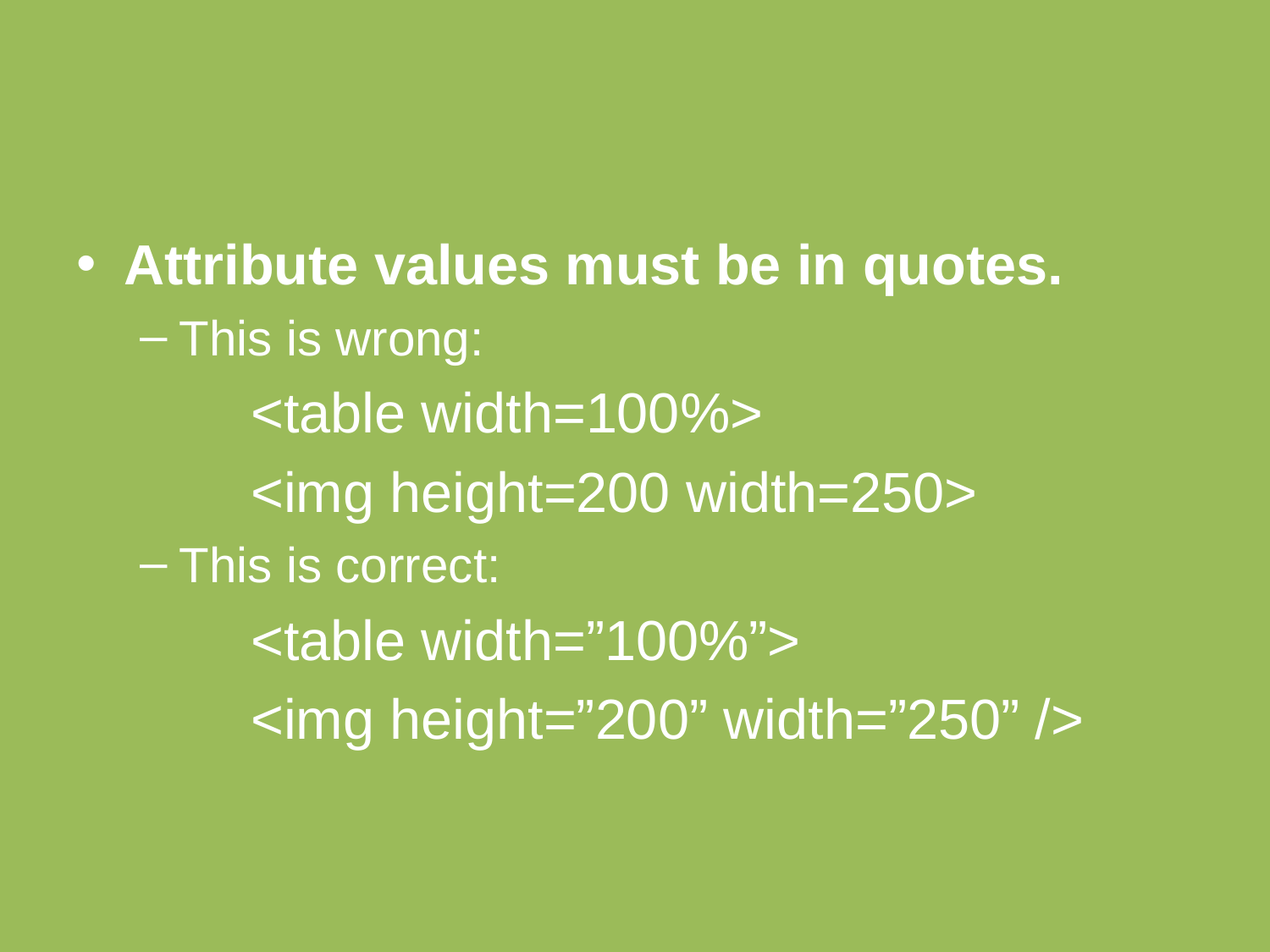

#
Attribute values must be in quotes.
This is wrong:
		<table width=100%>
		<img height=200 width=250>
This is correct:
		<table width=”100%”>
		<img height=”200” width=”250” />